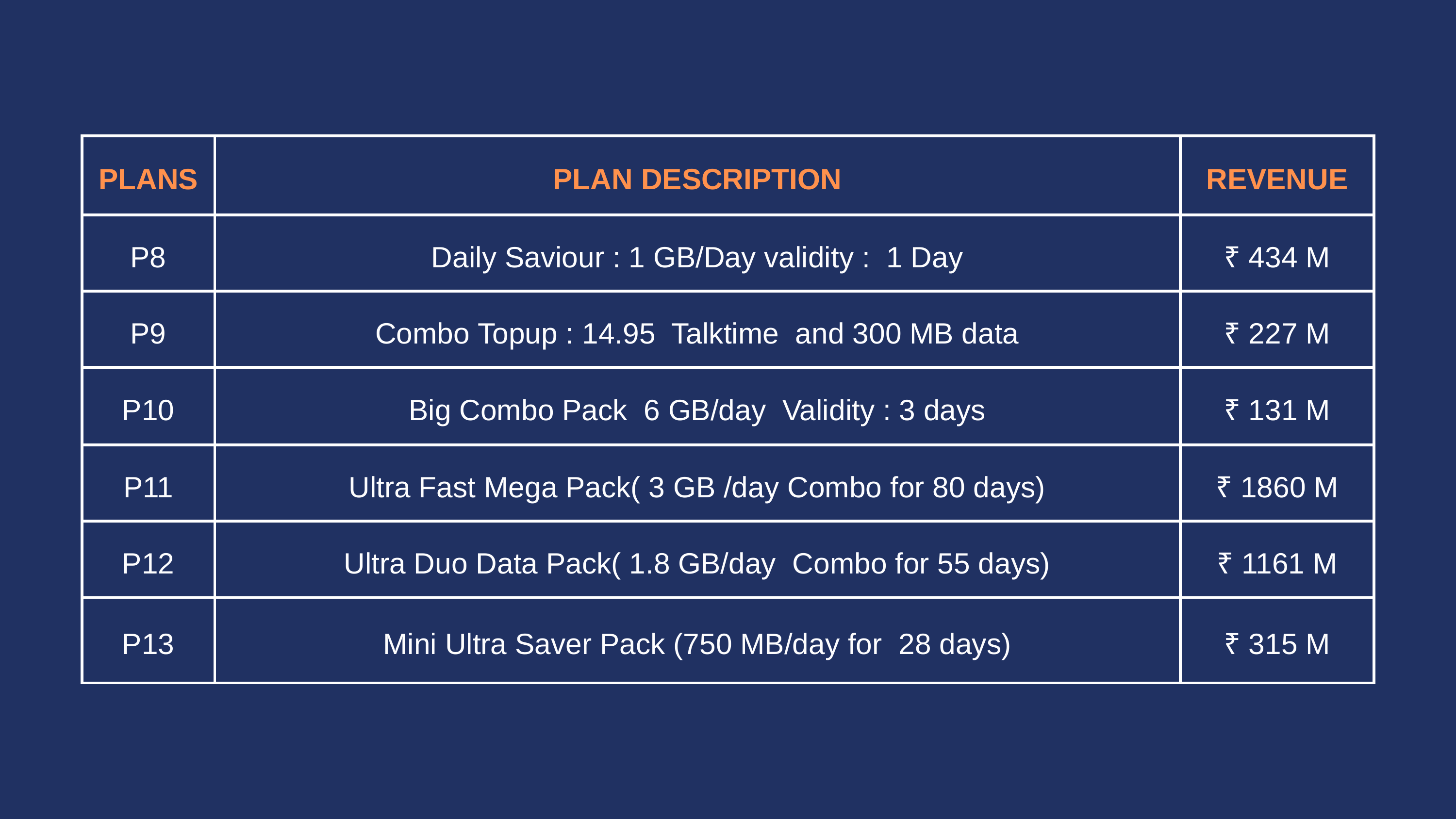

| PLANS | PLAN DESCRIPTION | REVENUE |
| --- | --- | --- |
| P8 | Daily Saviour : 1 GB/Day validity : 1 Day | ₹ 434 M |
| P9 | Combo Topup : 14.95 Talktime and 300 MB data | ₹ 227 M |
| P10 | Big Combo Pack 6 GB/day Validity : 3 days | ₹ 131 M |
| P11 | Ultra Fast Mega Pack( 3 GB /day Combo for 80 days) | ₹ 1860 M |
| P12 | Ultra Duo Data Pack( 1.8 GB/day Combo for 55 days) | ₹ 1161 M |
| P13 | Mini Ultra Saver Pack (750 MB/day for 28 days) | ₹ 315 M |